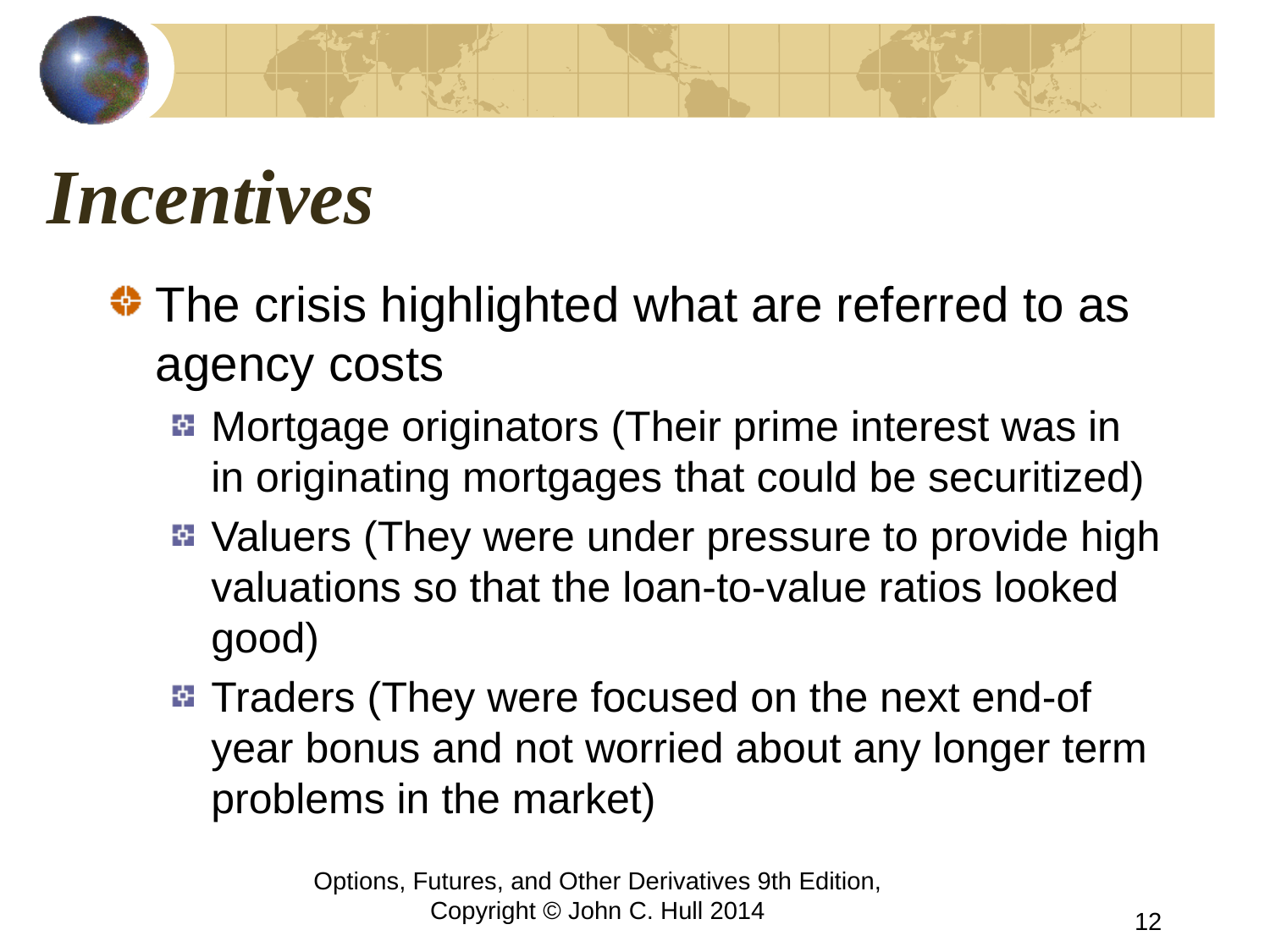

# Incentives
The crisis highlighted what are referred to as agency costs
Mortgage originators (Their prime interest was in in originating mortgages that could be securitized)
Valuers (They were under pressure to provide high valuations so that the loan-to-value ratios looked good)
Traders (They were focused on the next end-of year bonus and not worried about any longer term problems in the market)
Options, Futures, and Other Derivatives 9th Edition, Copyright © John C. Hull 2014
12